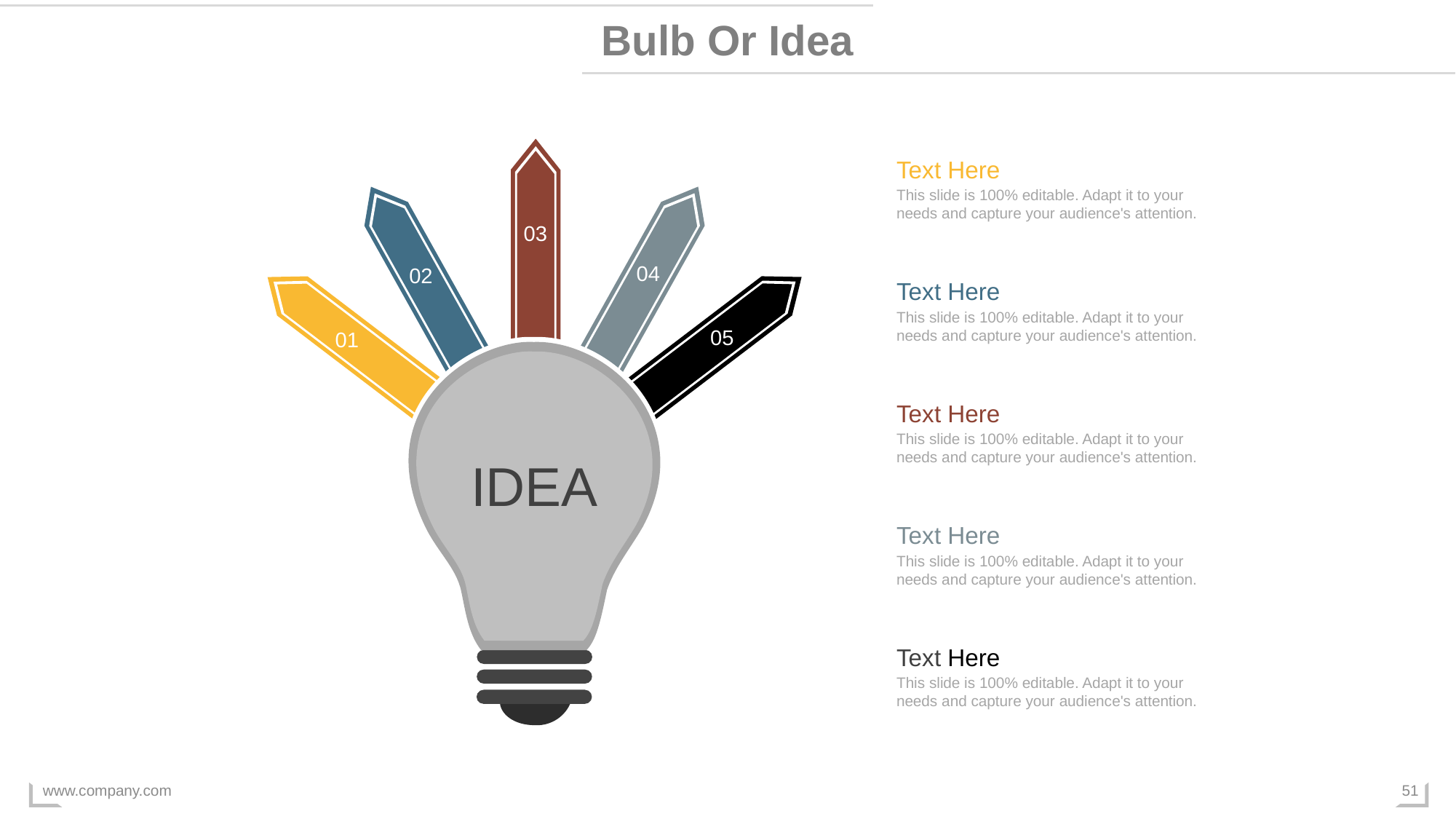

Bulb Or Idea
03

02

01
04

05

IDEA
Text Here
This slide is 100% editable. Adapt it to your needs and capture your audience's attention.
Text Here
This slide is 100% editable. Adapt it to your needs and capture your audience's attention.
Text Here
This slide is 100% editable. Adapt it to your needs and capture your audience's attention.
Text Here
This slide is 100% editable. Adapt it to your needs and capture your audience's attention.
Text Here
This slide is 100% editable. Adapt it to your needs and capture your audience's attention.
www.company.com
51